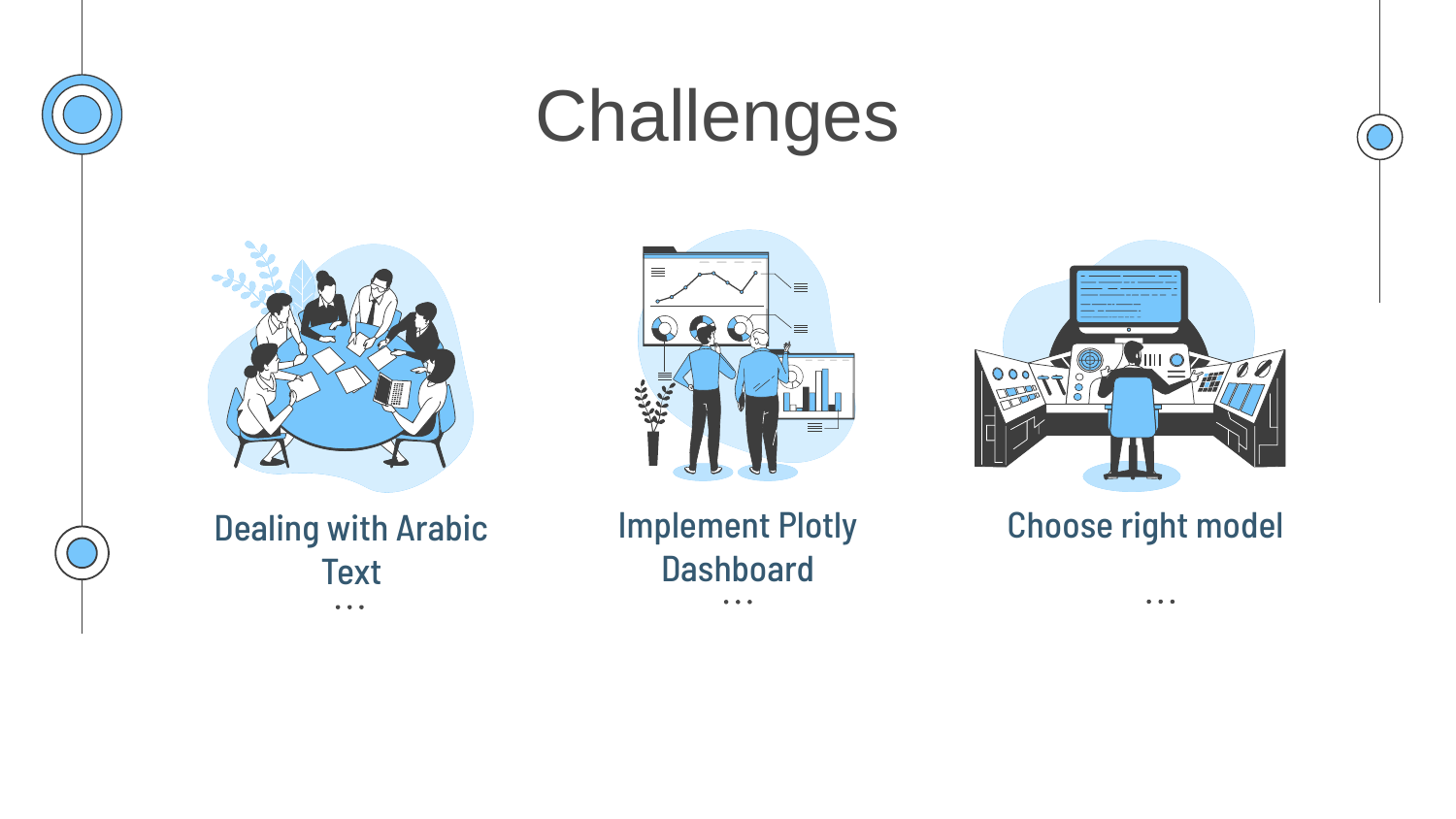

# Challenges

Implement Plotly Dashboard
Choose right model
Dealing with Arabic Text